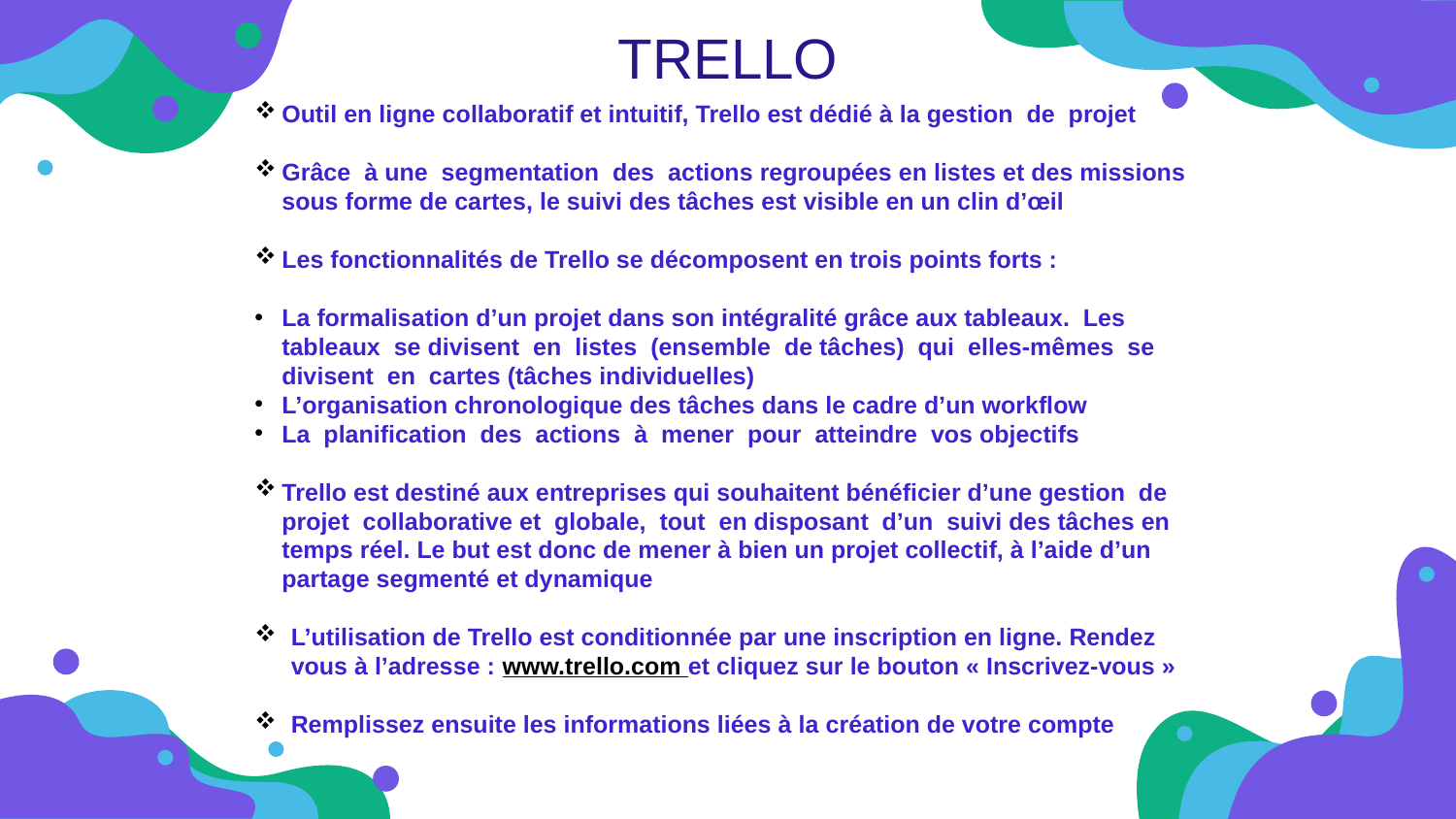

TRELLO
Outil en ligne collaboratif et intuitif, Trello est dédié à la gestion  de  projet

Grâce  à une  segmentation  des  actions regroupées en listes et des missions sous forme de cartes, le suivi des tâches est visible en un clin d’œil

Les fonctionnalités de Trello se décomposent en trois points forts :

La formalisation d’un projet dans son intégralité grâce aux tableaux.  Les  tableaux  se divisent  en  listes  (ensemble  de tâches)  qui  elles-mêmes  se  divisent  en  cartes (tâches individuelles)
L’organisation chronologique des tâches dans le cadre d’un workflow
La  planification  des  actions  à  mener  pour  atteindre  vos objectifs

Trello est destiné aux entreprises qui souhaitent bénéficier d’une gestion  de projet  collaborative et  globale,  tout  en disposant  d’un  suivi des tâches en temps réel. Le but est donc de mener à bien un projet collectif, à l’aide d’un partage segmenté et dynamique

L’utilisation de Trello est conditionnée par une inscription en ligne. Rendez vous à l’adresse : www.trello.com et cliquez sur le bouton « Inscrivez-vous »

Remplissez ensuite les informations liées à la création de votre compte